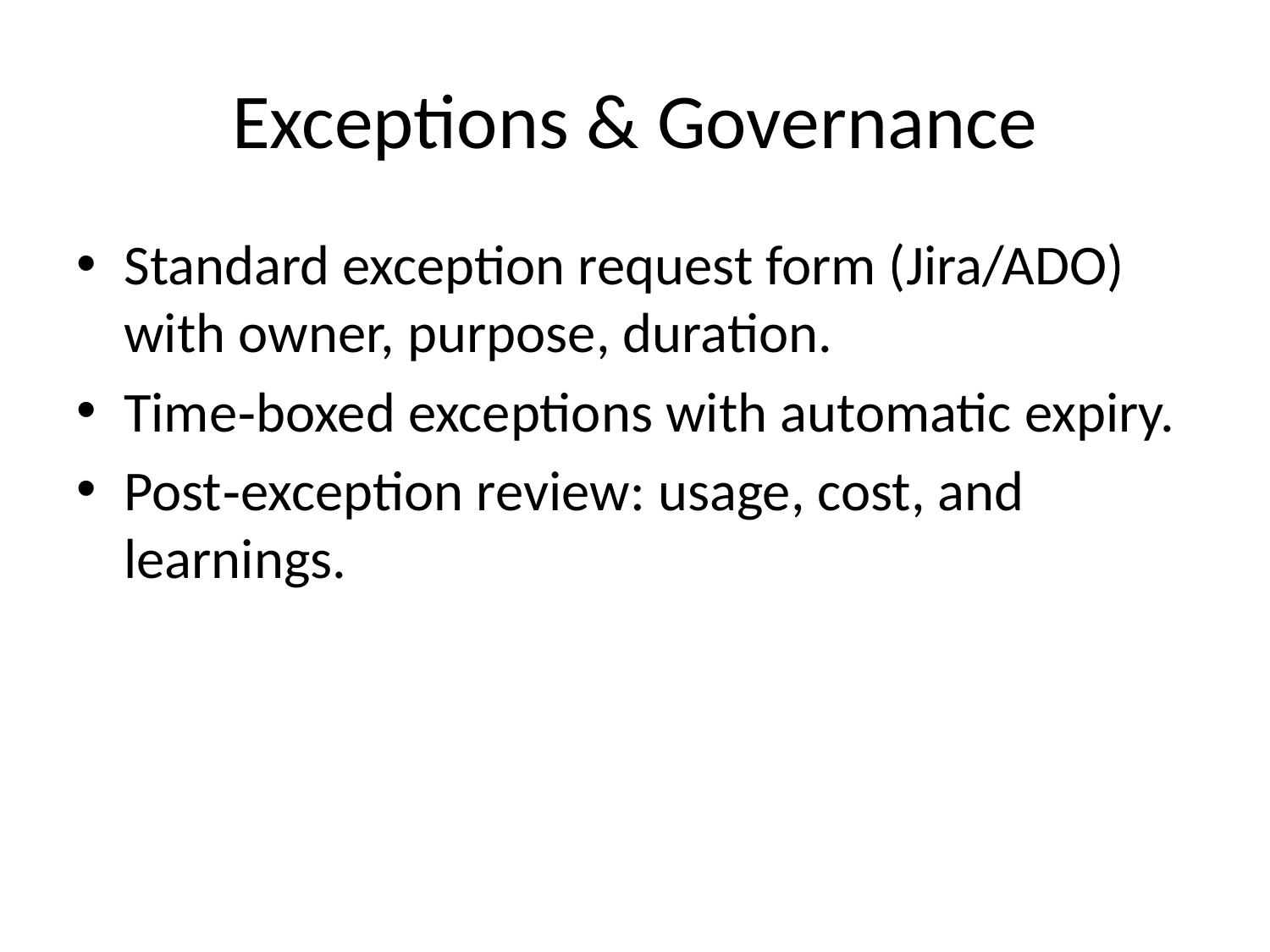

# Exceptions & Governance
Standard exception request form (Jira/ADO) with owner, purpose, duration.
Time‑boxed exceptions with automatic expiry.
Post‑exception review: usage, cost, and learnings.